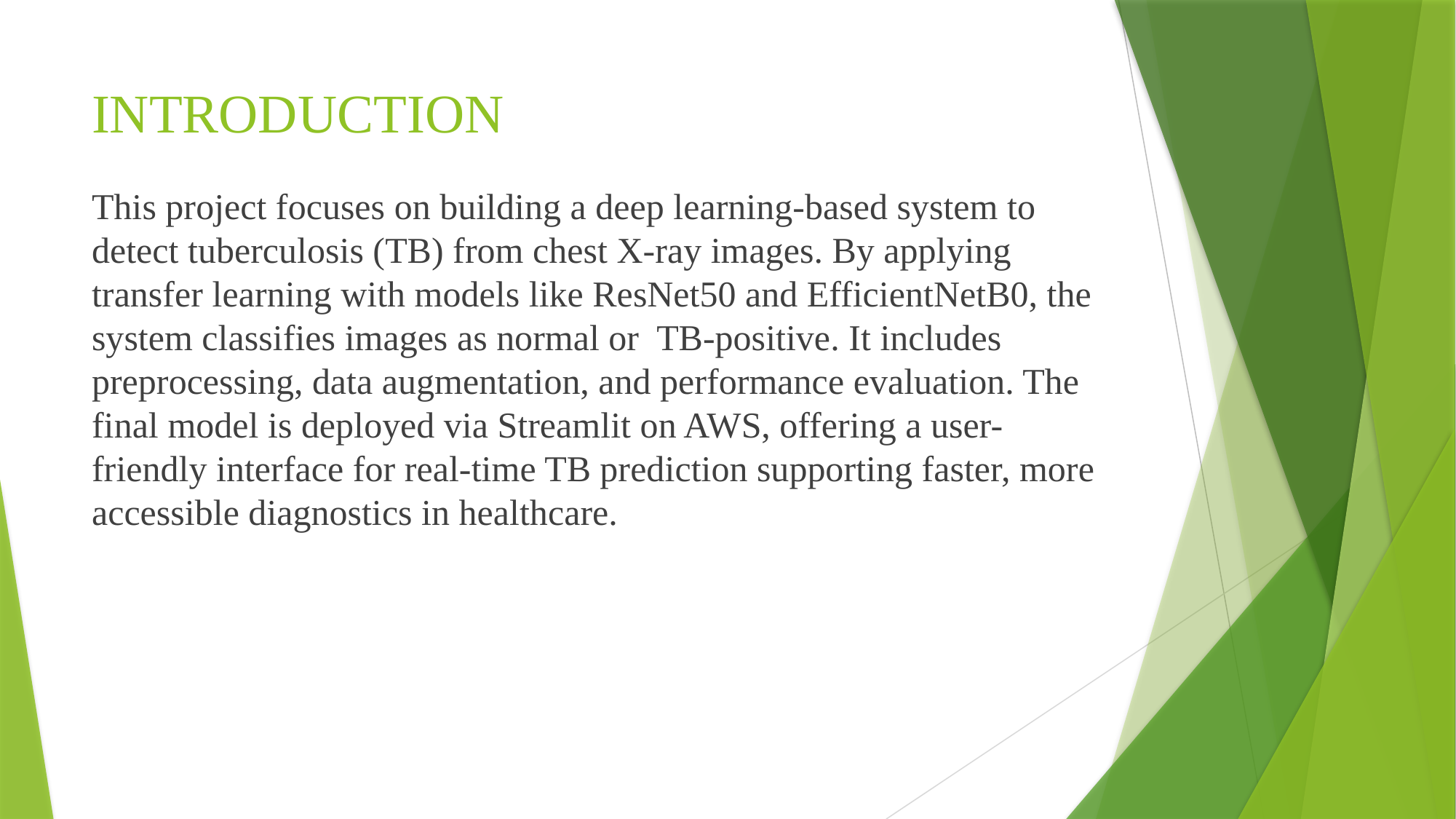

# INTRODUCTION
This project focuses on building a deep learning-based system to detect tuberculosis (TB) from chest X-ray images. By applying transfer learning with models like ResNet50 and EfficientNetB0, the system classifies images as normal or  TB-positive. It includes preprocessing, data augmentation, and performance evaluation. The final model is deployed via Streamlit on AWS, offering a user-friendly interface for real-time TB prediction supporting faster, more accessible diagnostics in healthcare.